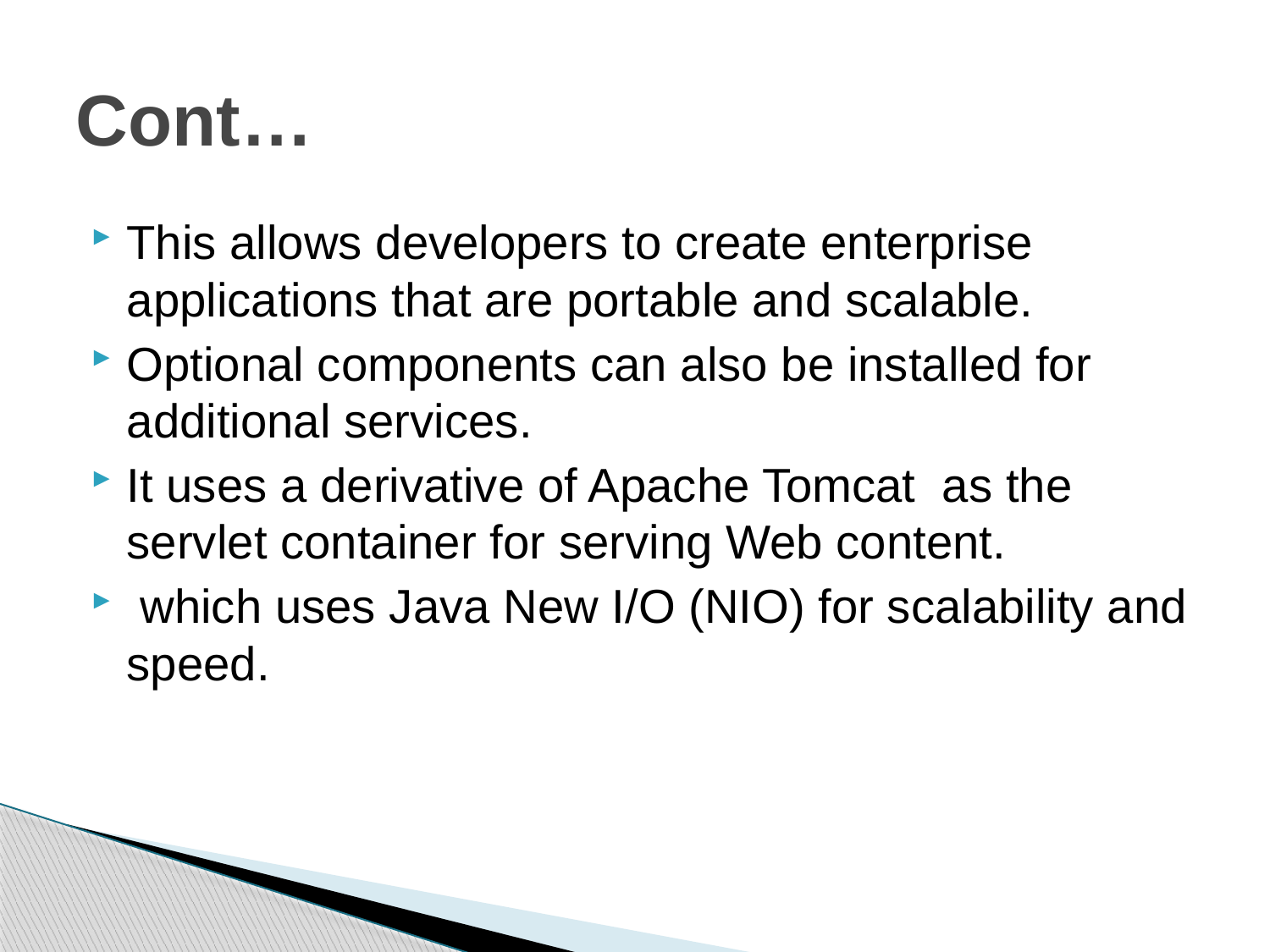

# Cont…
This allows developers to create enterprise applications that are portable and scalable.
Optional components can also be installed for additional services.
It uses a derivative of Apache Tomcat  as the servlet container for serving Web content.
 which uses Java New I/O (NIO) for scalability and speed.